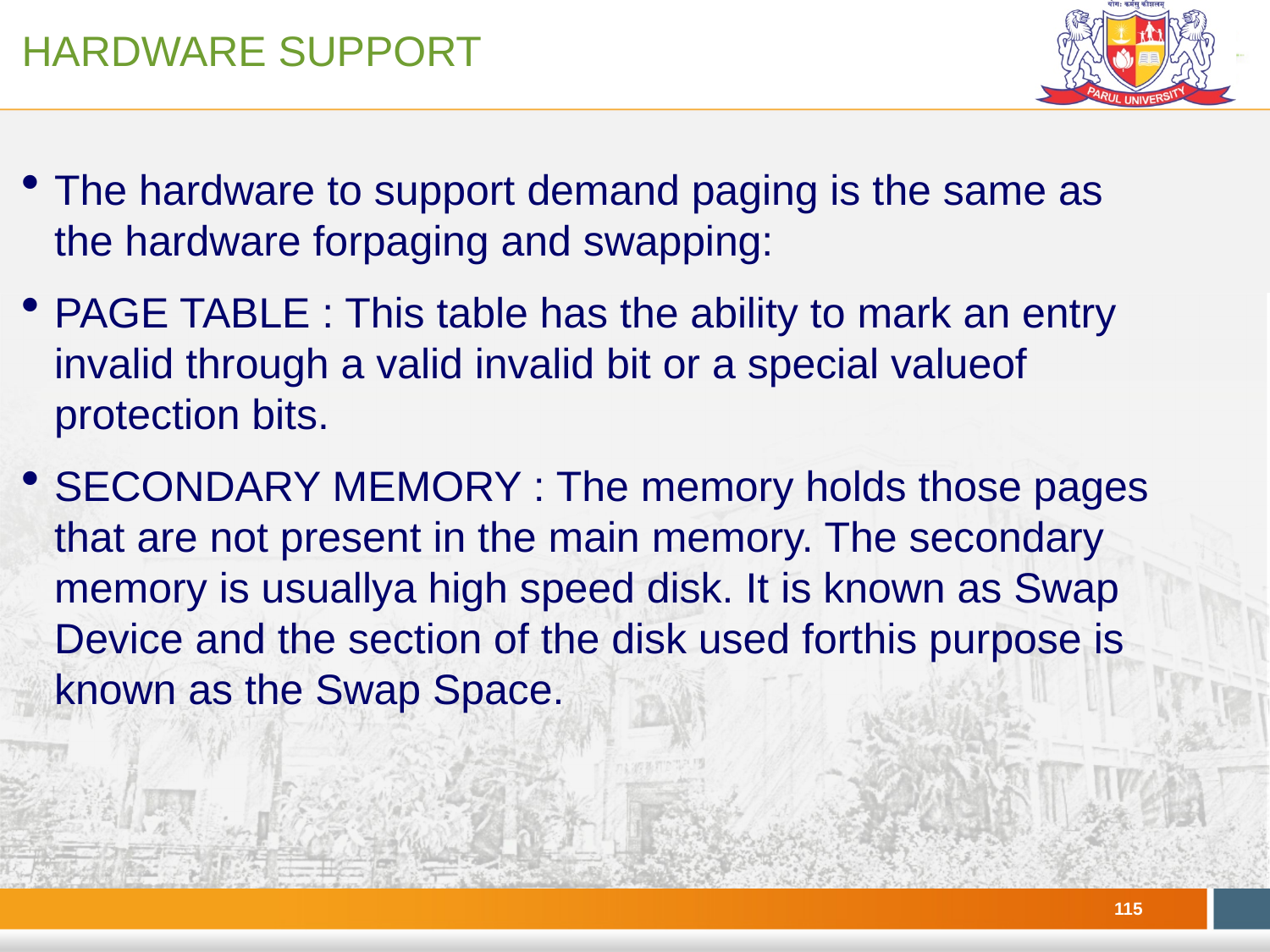

# HARDWARE SUPPORT
The hardware to support demand paging is the same as the hardware forpaging and swapping:
PAGE TABLE : This table has the ability to mark an entry invalid through a valid invalid bit or a special valueof protection bits.
SECONDARY MEMORY : The memory holds those pages that are not present in the main memory. The secondary memory is usuallya high speed disk. It is known as Swap Device and the section of the disk used forthis purpose is known as the Swap Space.